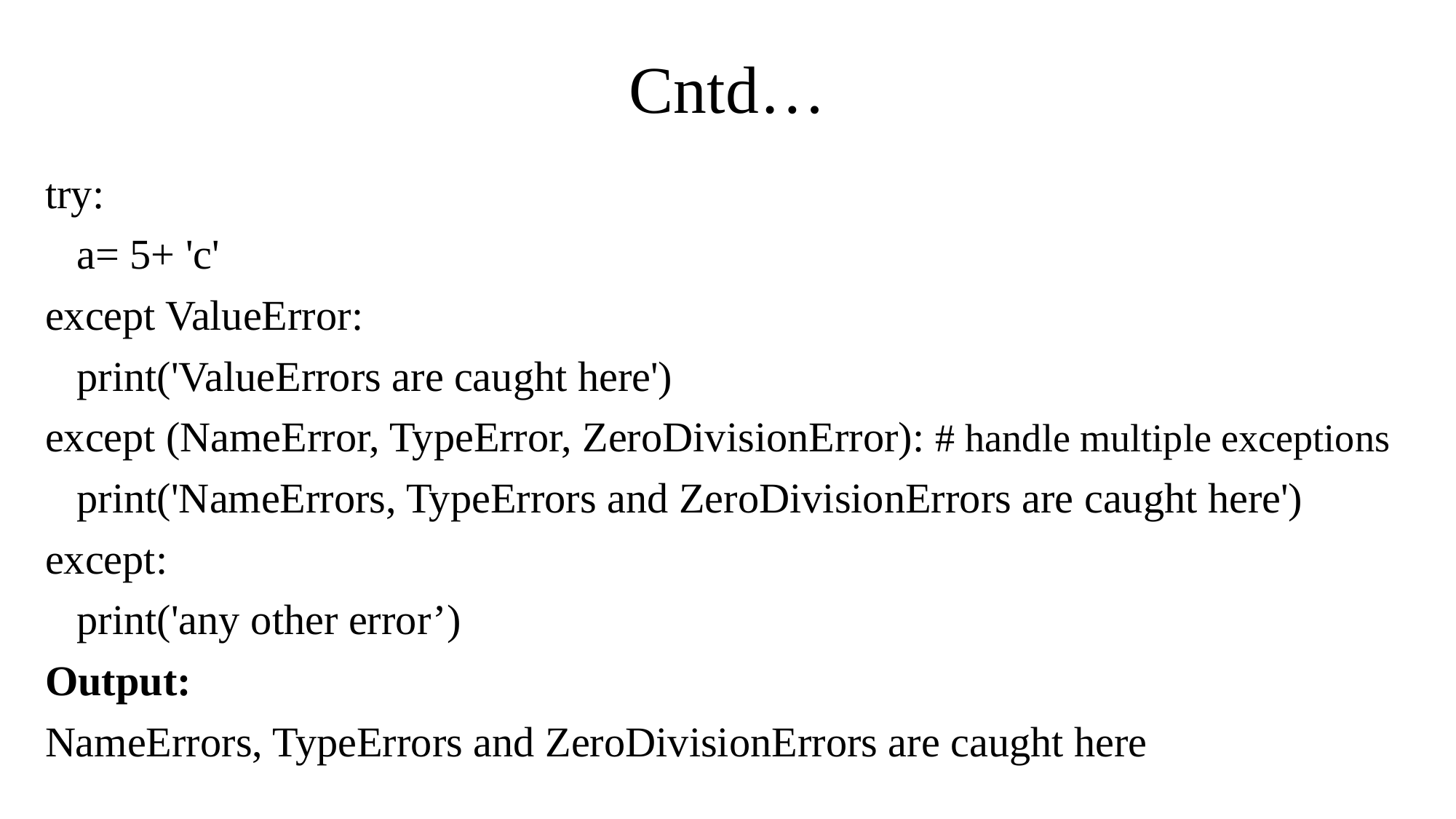

# Cntd…
try:
   a= 5+ 'c'
except ValueError:
   print('ValueErrors are caught here')
except (NameError, TypeError, ZeroDivisionError): # handle multiple exceptions
   print('NameErrors, TypeErrors and ZeroDivisionErrors are caught here')
except:
   print('any other error’)
Output:
NameErrors, TypeErrors and ZeroDivisionErrors are caught here